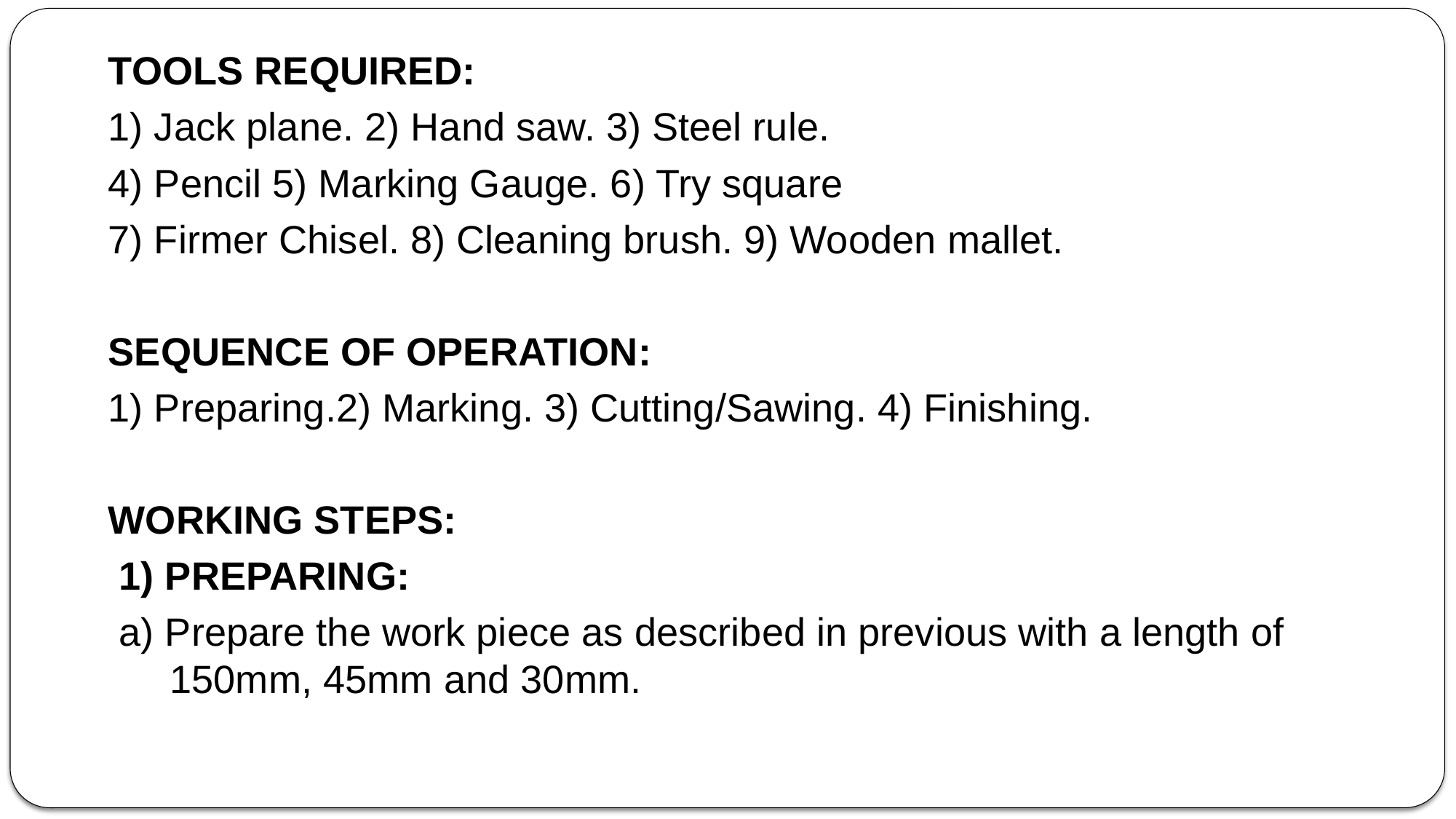

TOOLS REQUIRED:
1) Jack plane. 2) Hand saw. 3) Steel rule.
4) Pencil 5) Marking Gauge. 6) Try square
7) Firmer Chisel. 8) Cleaning brush. 9) Wooden mallet.

SEQUENCE OF OPERATION:
1) Preparing.2) Marking. 3) Cutting/Sawing. 4) Finishing.

WORKING STEPS:
 1) PREPARING:
 a) Prepare the work piece as described in previous with a length of 150mm, 45mm and 30mm.